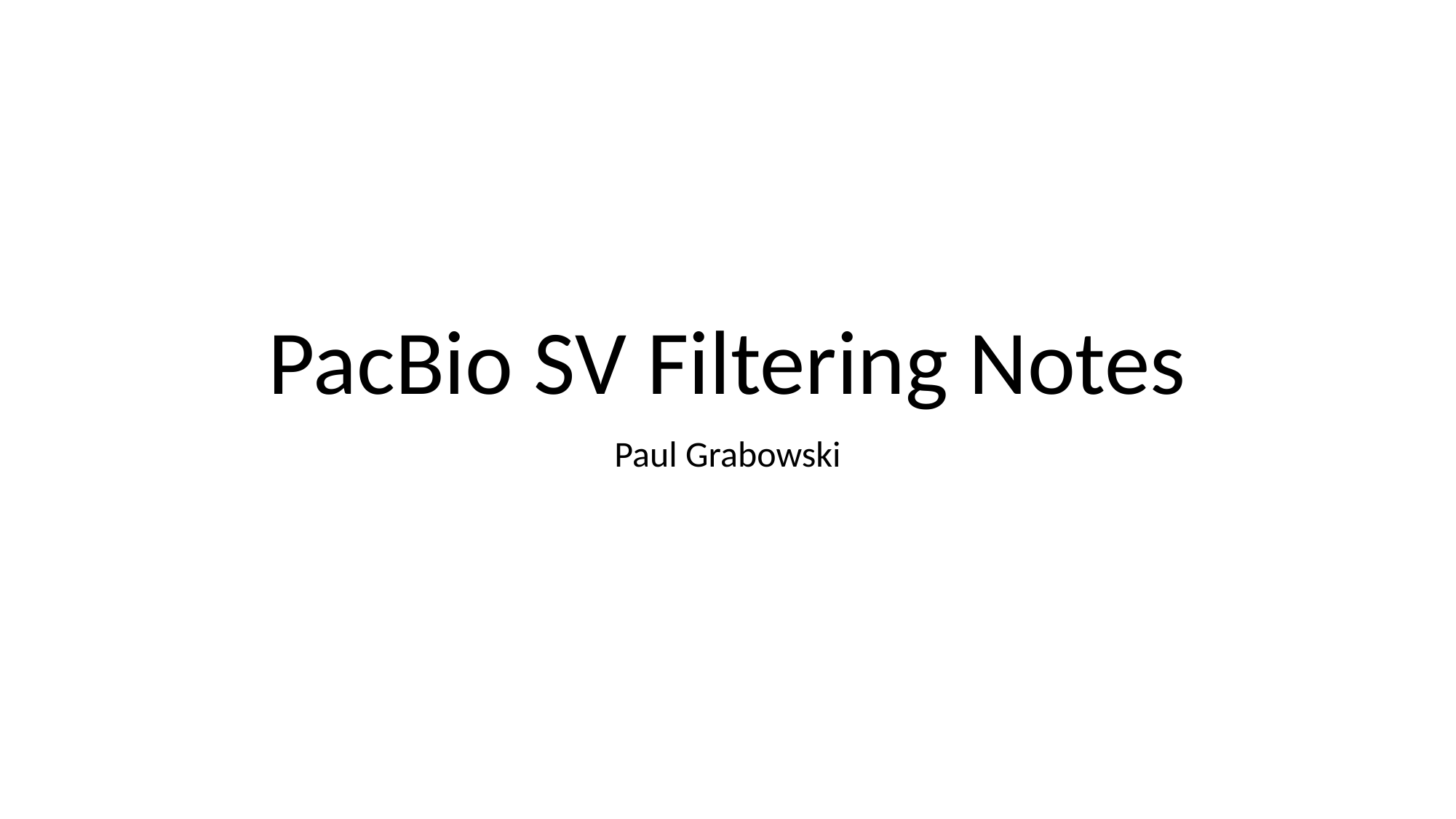

# PacBio SV Filtering Notes
Paul Grabowski